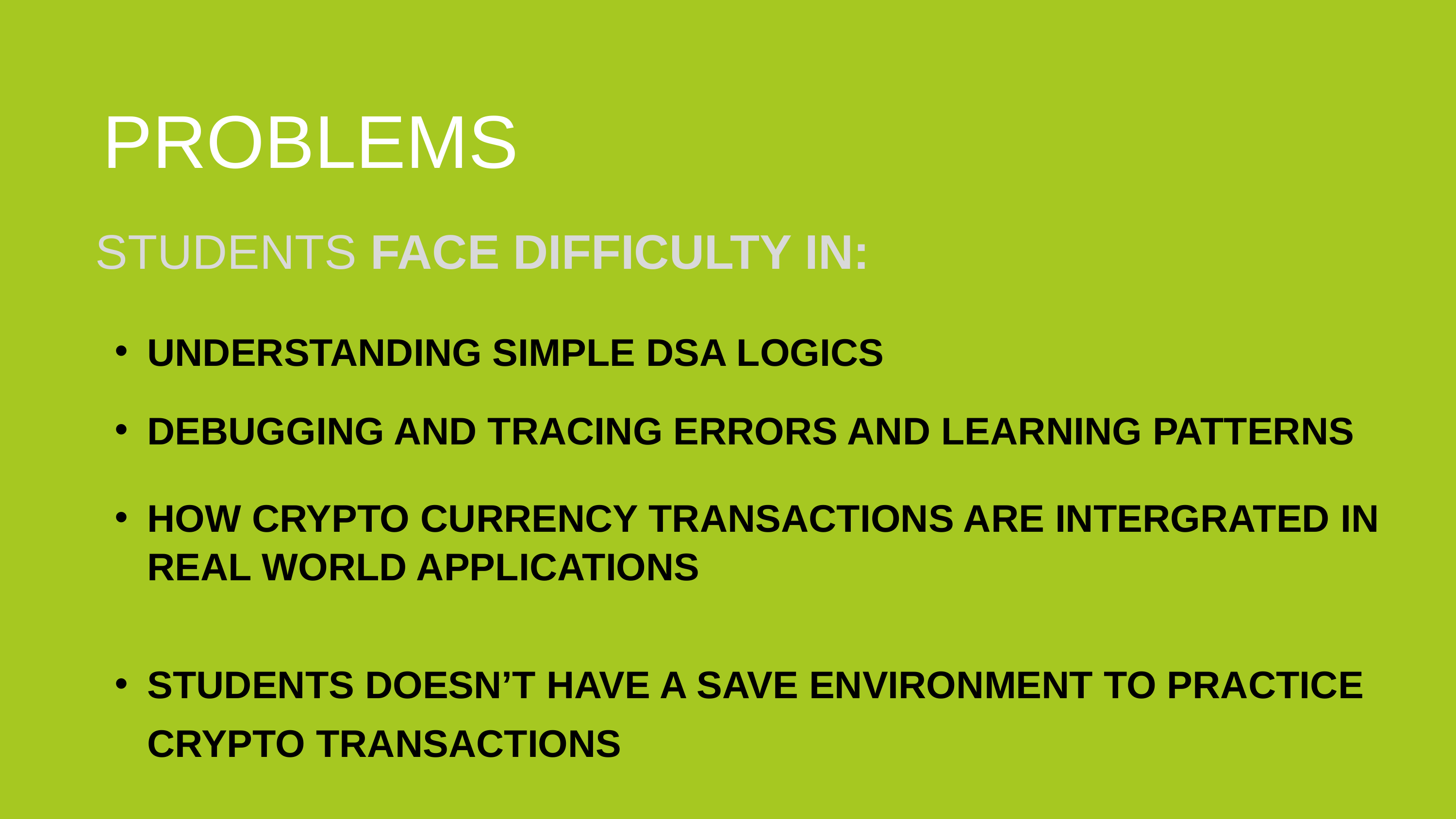

PROBLEMS
 STUDENTS FACE DIFFICULTY IN:

UNDERSTANDING SIMPLE DSA LOGICS

DEBUGGING AND TRACING ERRORS AND LEARNING PATTERNS

HOW CRYPTO CURRENCY TRANSACTIONS ARE INTERGRATED IN REAL WORLD APPLICATIONS

STUDENTS DOESN’T HAVE A SAVE ENVIRONMENT TO PRACTICE  CRYPTO TRANSACTIONS